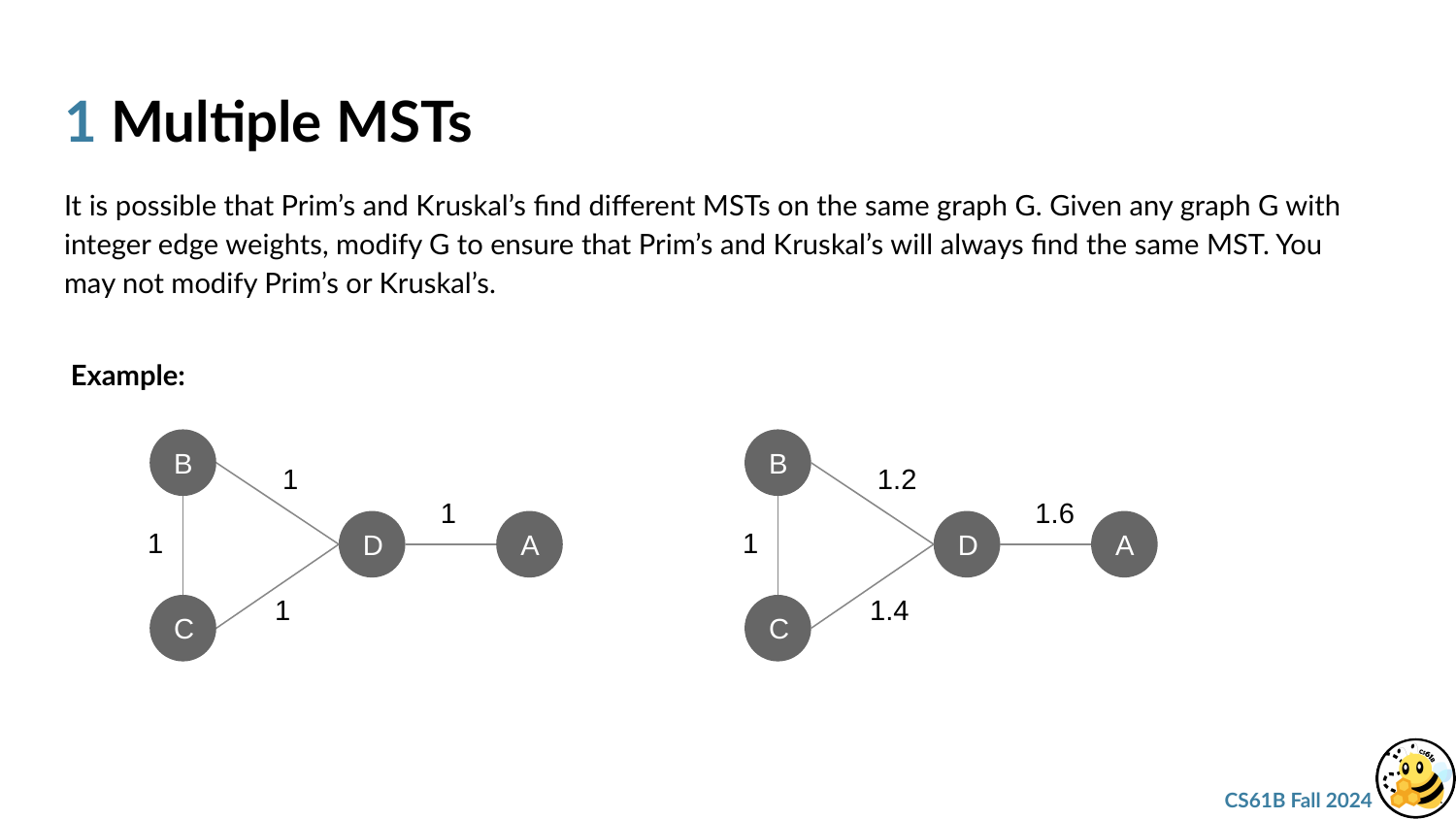

# 1 Multiple MSTs
It is possible that Prim’s and Kruskal’s find different MSTs on the same graph G. Given any graph G with integer edge weights, modify G to ensure that Prim’s and Kruskal’s will always find the same MST. You may not modify Prim’s or Kruskal’s.
Example:
B
B
1
1.2
1
1.6
1
D
A
1
D
A
1
1.4
C
C